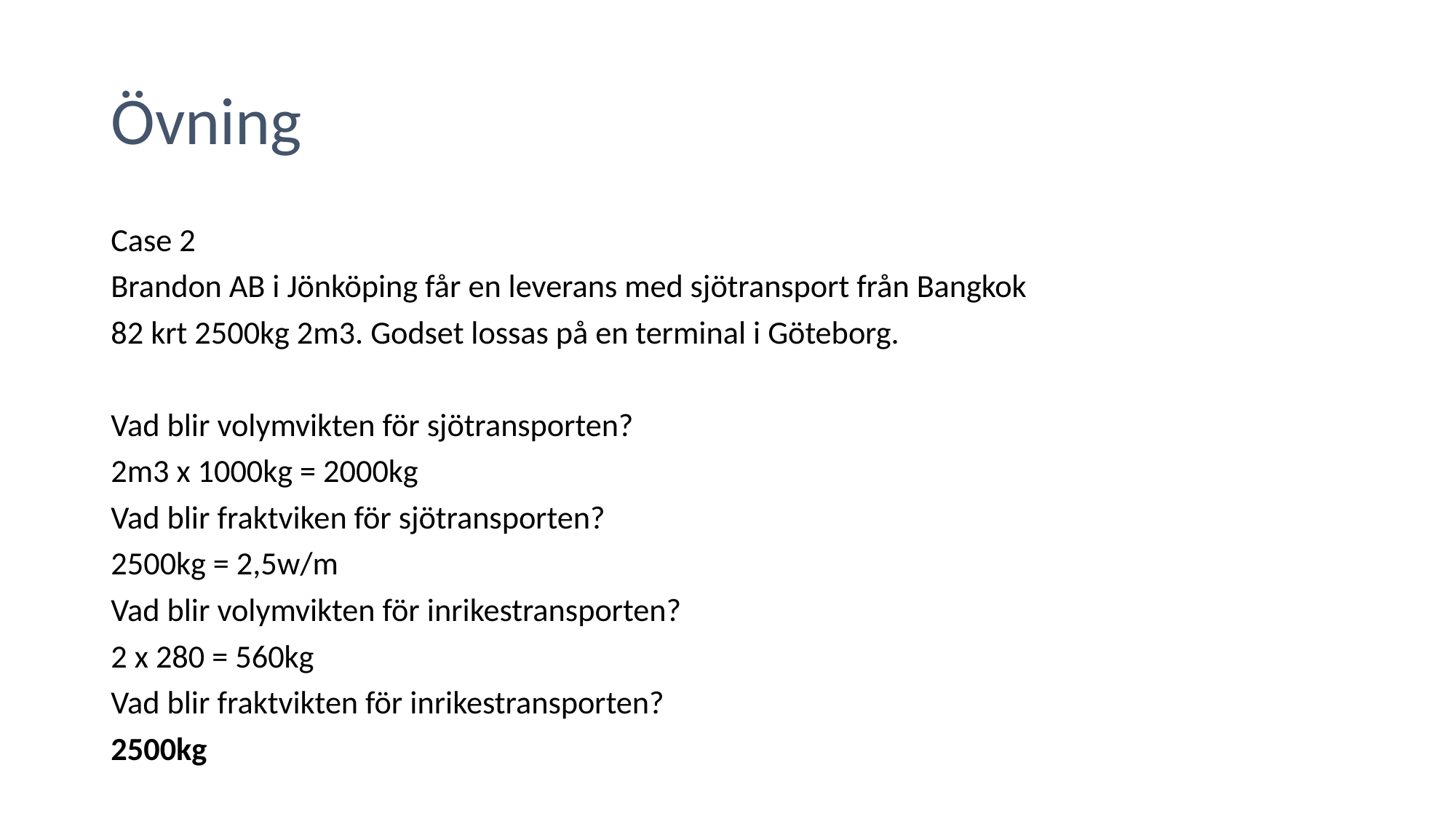

# Övning
Case 2
Brandon AB i Jönköping får en leverans med sjötransport från Bangkok
82 krt 2500kg 2m3. Godset lossas på en terminal i Göteborg.

Vad blir volymvikten för sjötransporten?
2m3 x 1000kg = 2000kg
Vad blir fraktviken för sjötransporten?
2500kg = 2,5w/m
Vad blir volymvikten för inrikestransporten?
2 x 280 = 560kg
Vad blir fraktvikten för inrikestransporten?
2500kg